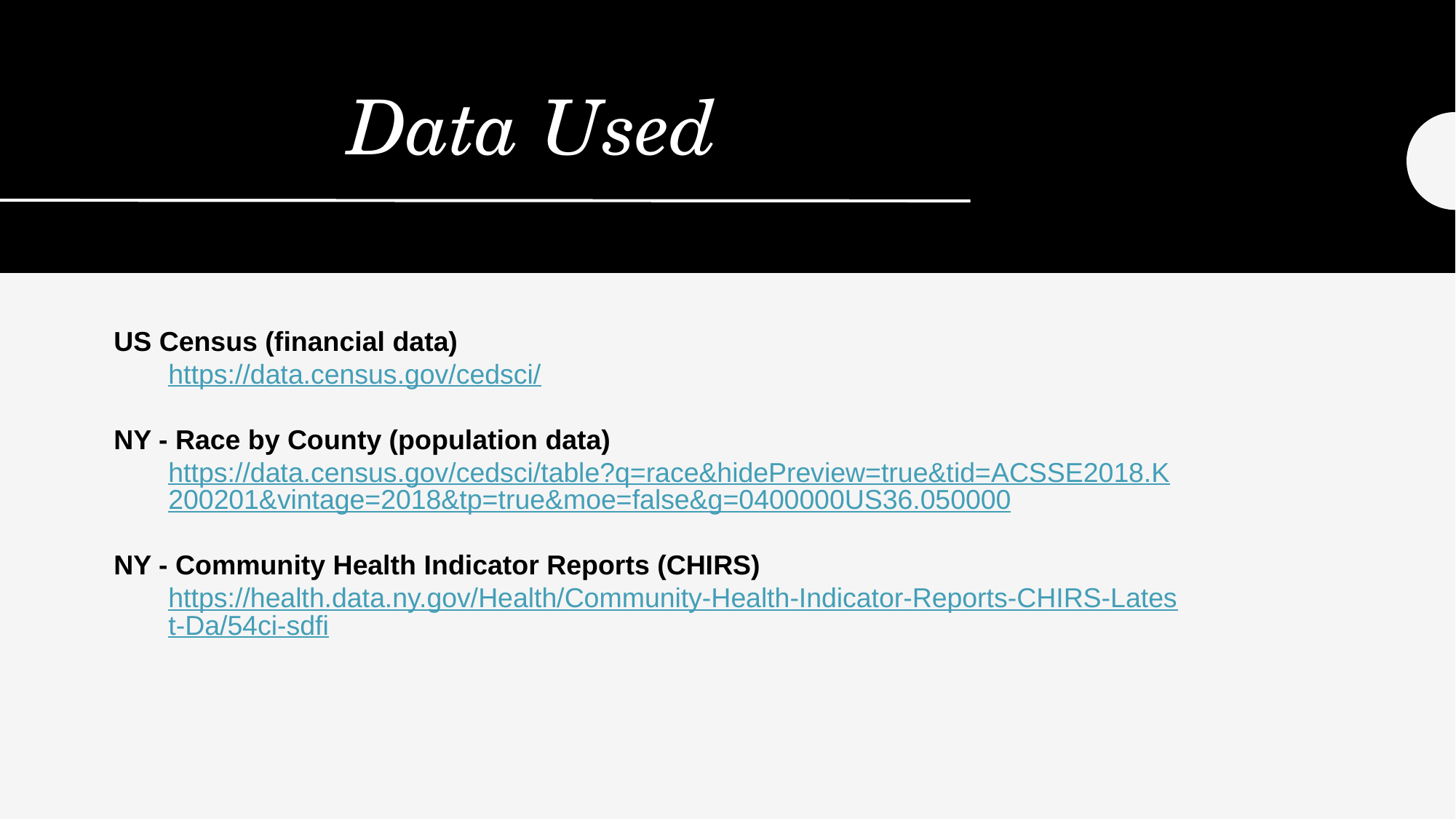

# Data Used

US Census (financial data)
https://data.census.gov/cedsci/

NY - Race by County (population data)
https://data.census.gov/cedsci/table?q=race&hidePreview=true&tid=ACSSE2018.K200201&vintage=2018&tp=true&moe=false&g=0400000US36.050000

NY - Community Health Indicator Reports (CHIRS)
https://health.data.ny.gov/Health/Community-Health-Indicator-Reports-CHIRS-Latest-Da/54ci-sdfi